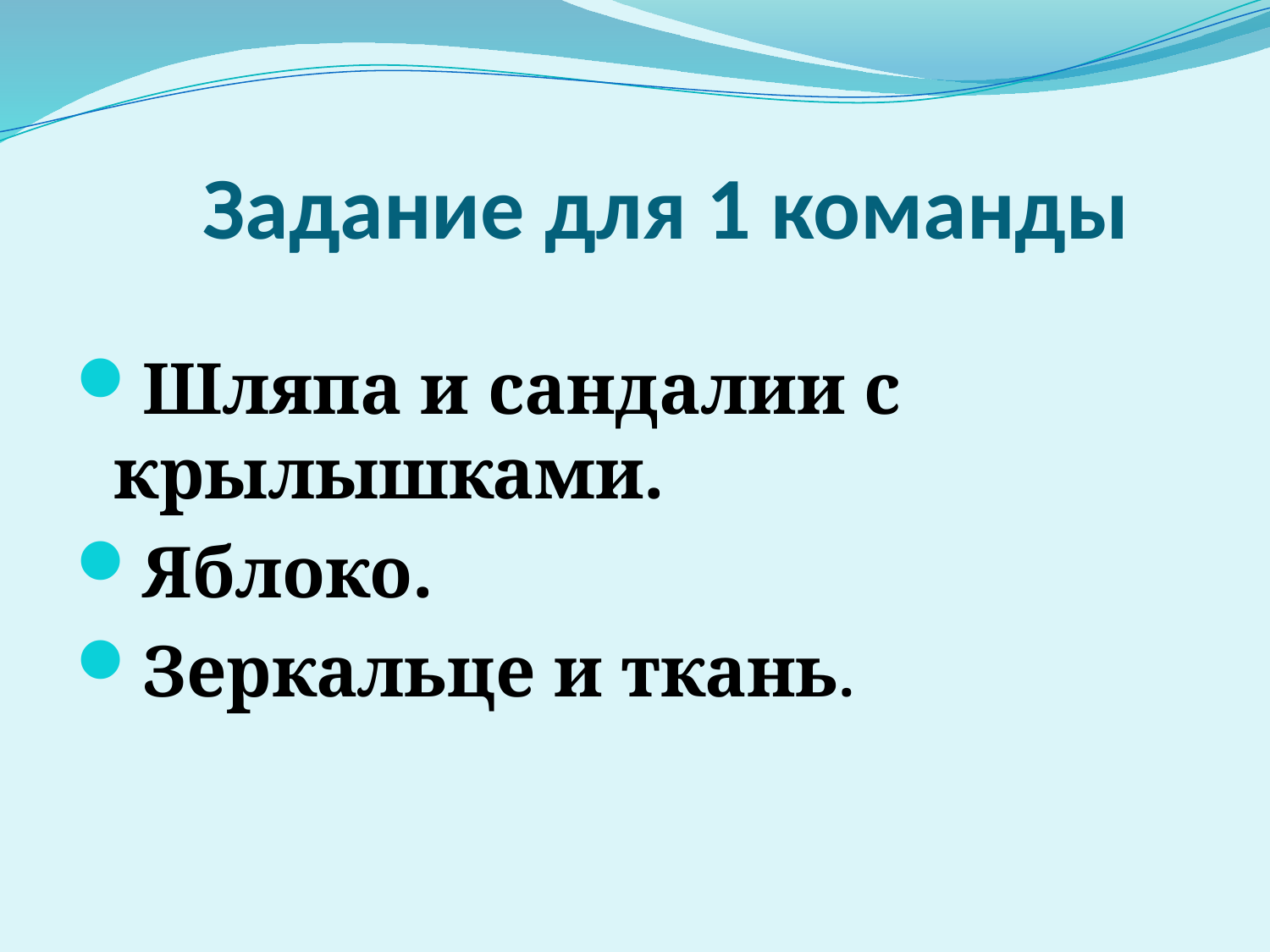

# Задание для 1 команды

Шляпа и сандалии с крылышками.
Яблоко.
Зеркальце и ткань.